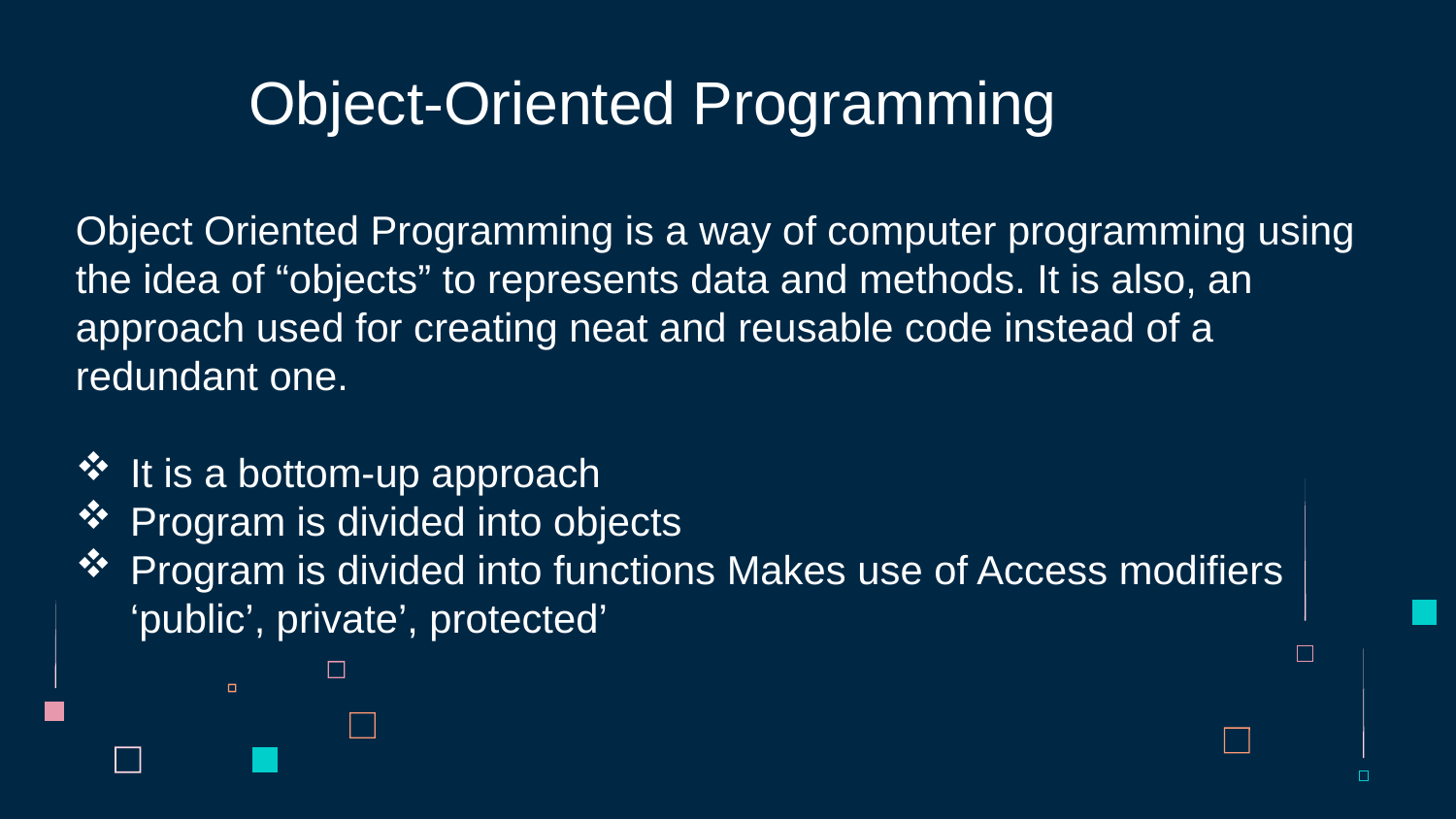

# Object-Oriented Programming
Object Oriented Programming is a way of computer programming using the idea of “objects” to represents data and methods. It is also, an approach used for creating neat and reusable code instead of a redundant one.

It is a bottom-up approach
Program is divided into objects
Program is divided into functions Makes use of Access modifiers ‘public’, private’, protected’